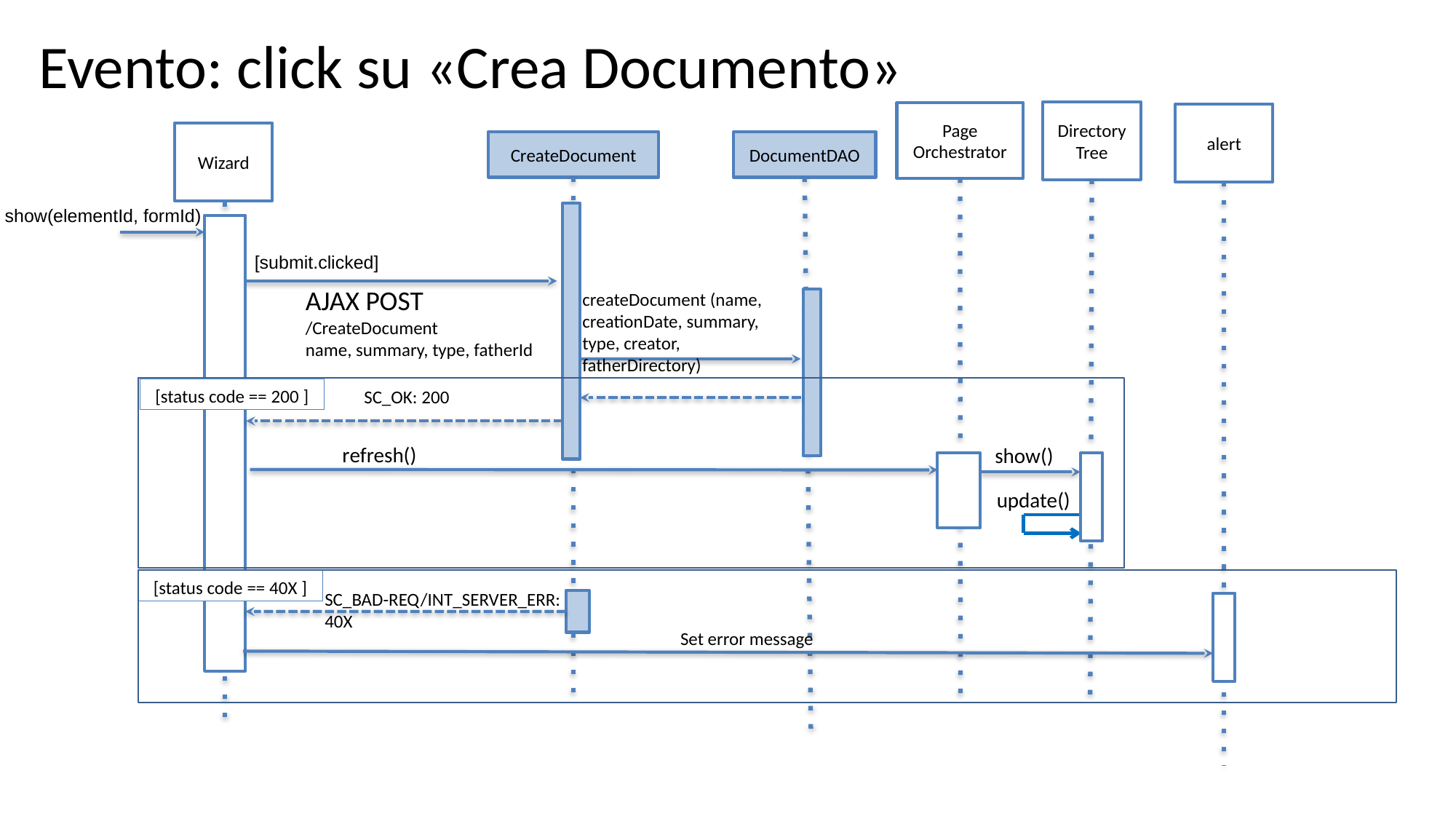

# Evento: click su «Crea Documento»
Directory Tree
Page
Orchestrator
alert
Wizard
CreateDocument
DocumentDAO
show(elementId, formId)

[submit.clicked]
AJAX POST
/CreateDocument
name, summary, type, fatherId
createDocument (name, creationDate, summary, type, creator, fatherDirectory)

[status code == 200 ]
SC_OK: 200
refresh()
show()

update()

[status code == 40X ]
SC_BAD-REQ/INT_SERVER_ERR: 40X

Set error message